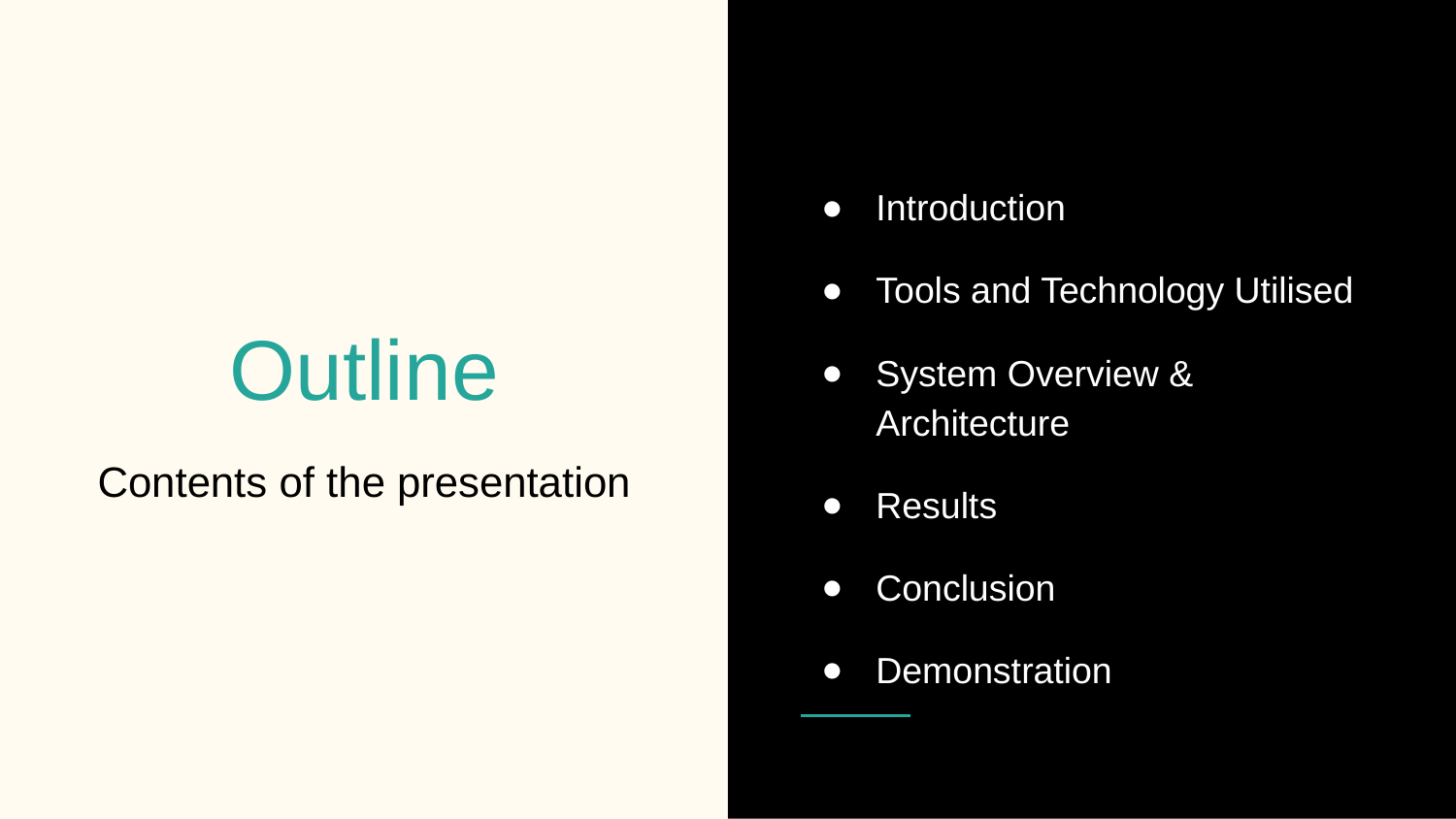

Introduction
Tools and Technology Utilised
System Overview & Architecture
Results
Conclusion
Demonstration
# Outline
Contents of the presentation